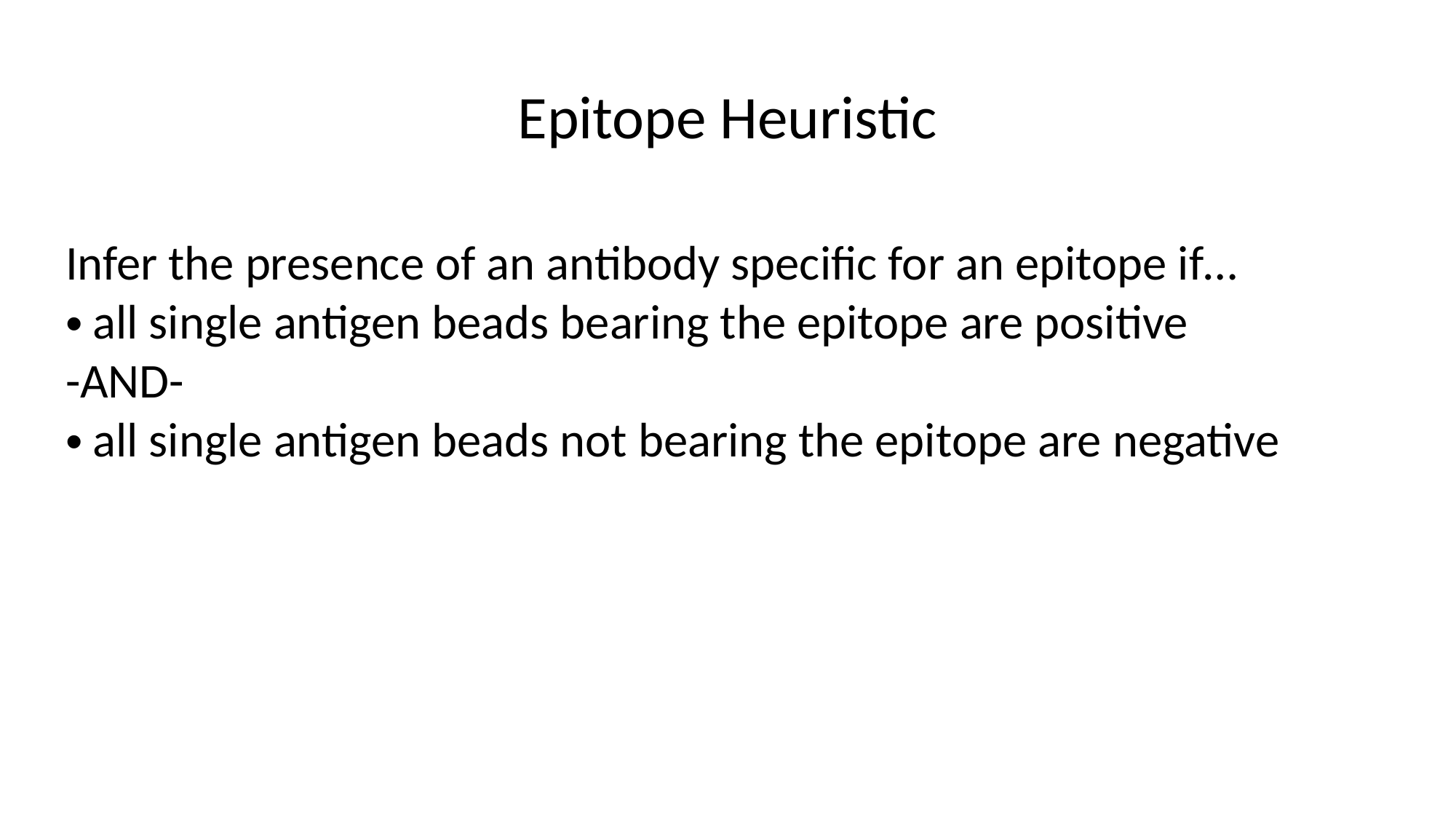

Epitope Heuristic
Infer the presence of an antibody specific for an epitope if…
all single antigen beads bearing the epitope are positive
-AND-
all single antigen beads not bearing the epitope are negative